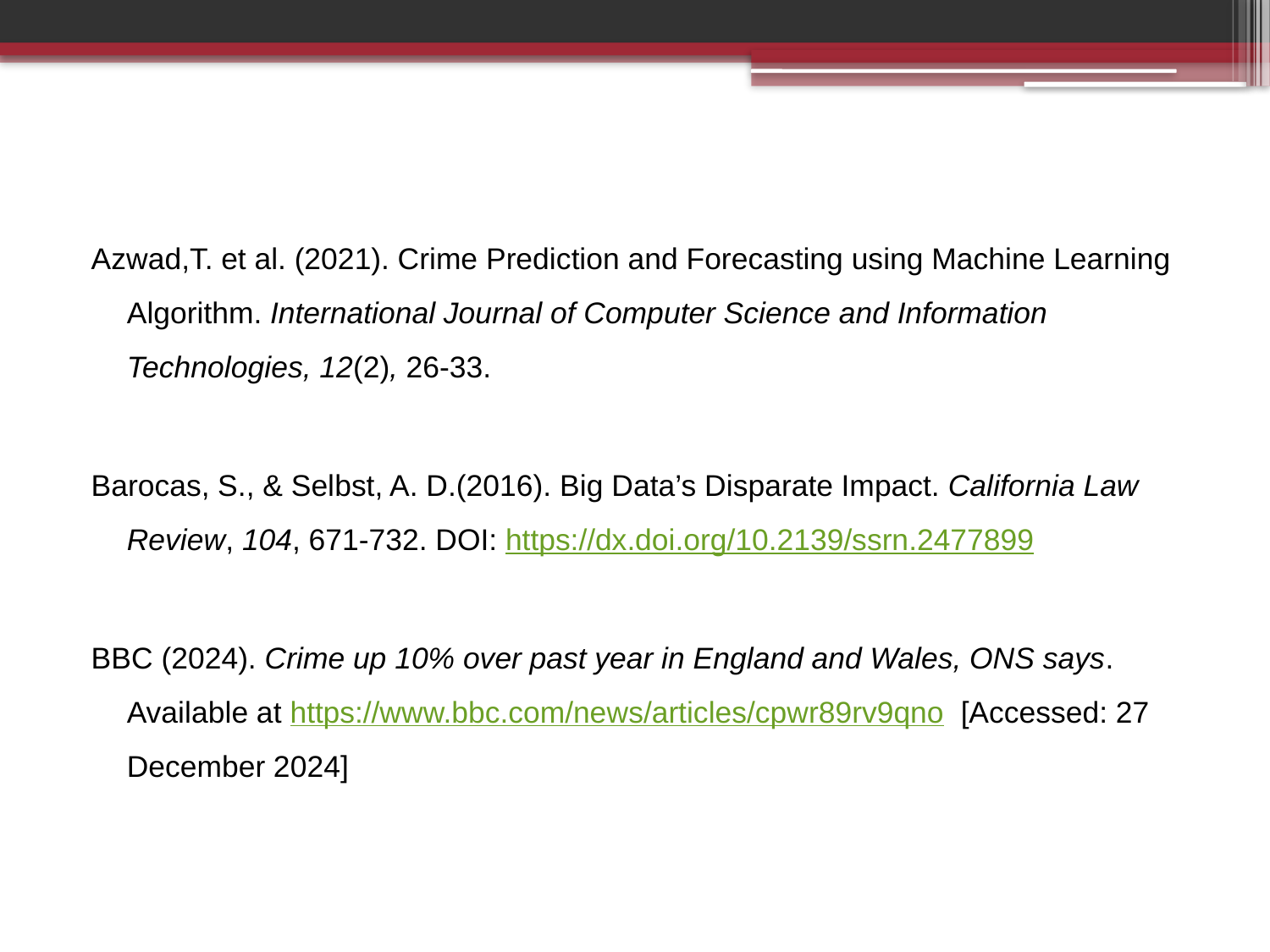

Azwad,T. et al. (2021). Crime Prediction and Forecasting using Machine Learning Algorithm. International Journal of Computer Science and Information Technologies, 12(2), 26-33.

Barocas, S., & Selbst, A. D.(2016). Big Data’s Disparate Impact. California Law Review, 104, 671-732. DOI: https://dx.doi.org/10.2139/ssrn.2477899

BBC (2024). Crime up 10% over past year in England and Wales, ONS says. Available at https://www.bbc.com/news/articles/cpwr89rv9qno  [Accessed: 27 December 2024]